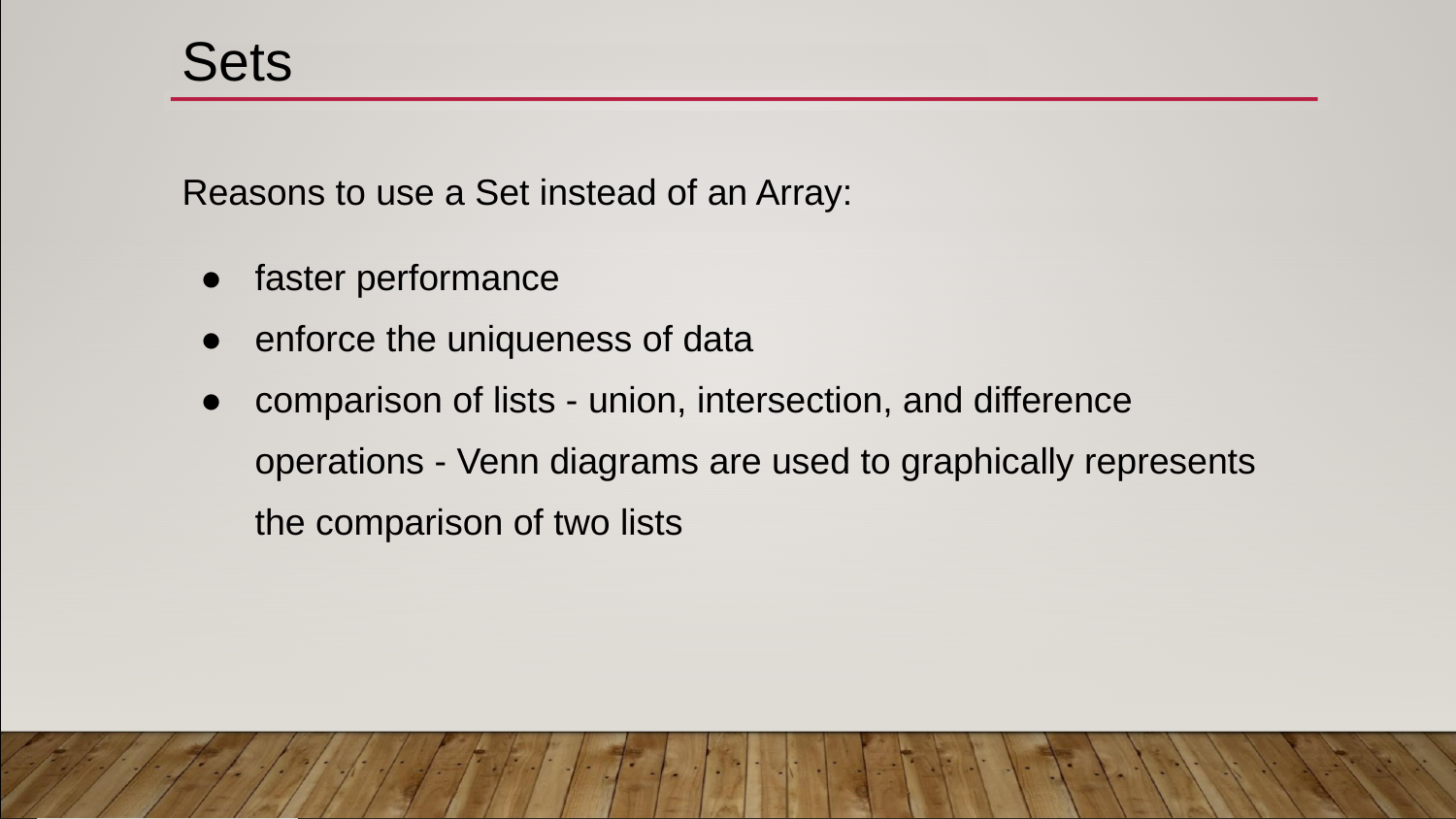

# Sets
Reasons to use a Set instead of an Array:
faster performance
enforce the uniqueness of data
comparison of lists - union, intersection, and difference operations - Venn diagrams are used to graphically represents the comparison of two lists